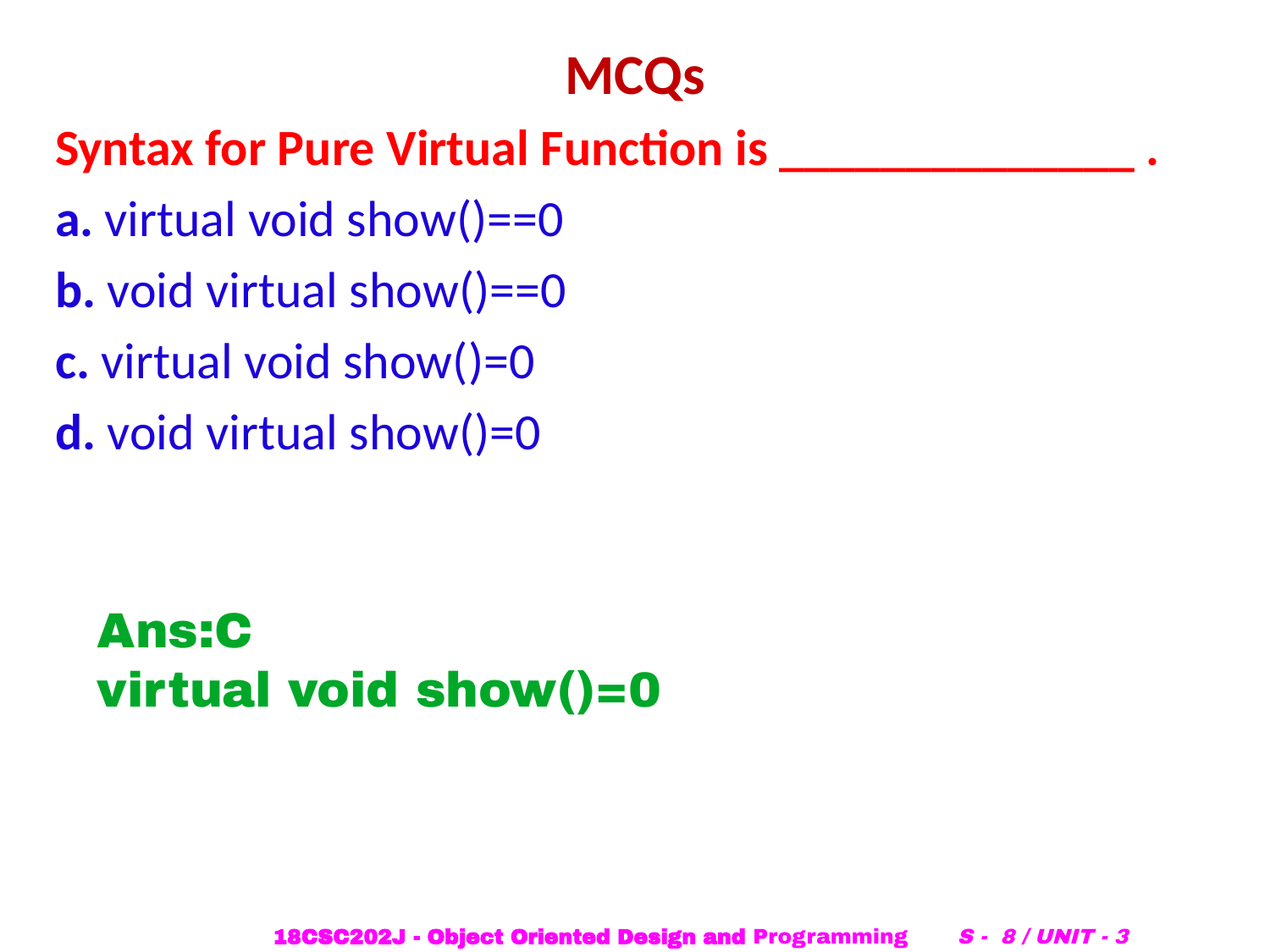

# MCQs
Syntax for Pure Virtual Function is ______________ .
a. virtual void show()==0
b. void virtual show()==0
c. virtual void show()=0
d. void virtual show()=0

Ans:C
virtual void show()=0
18CSC202J - Object Oriented Design and Programming       S -  8 / UNIT - 3